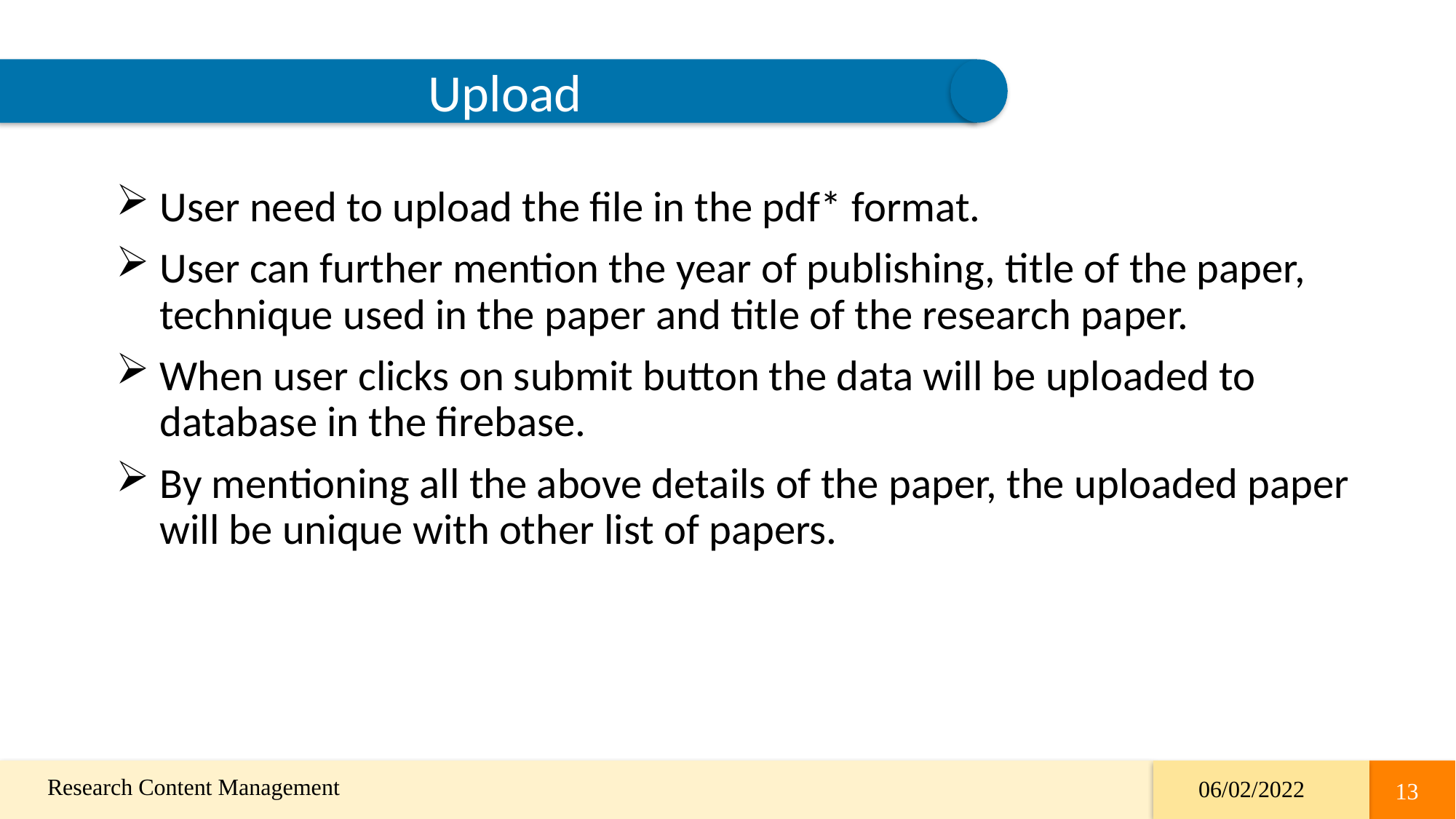

Upload

User need to upload the file in the pdf* format.
User can further mention the year of publishing, title of the paper, technique used in the paper and title of the research paper.
When user clicks on submit button the data will be uploaded to database in the firebase.
By mentioning all the above details of the paper, the uploaded paper will be unique with other list of papers.

13

 Research Content Management
06/02/2022
13